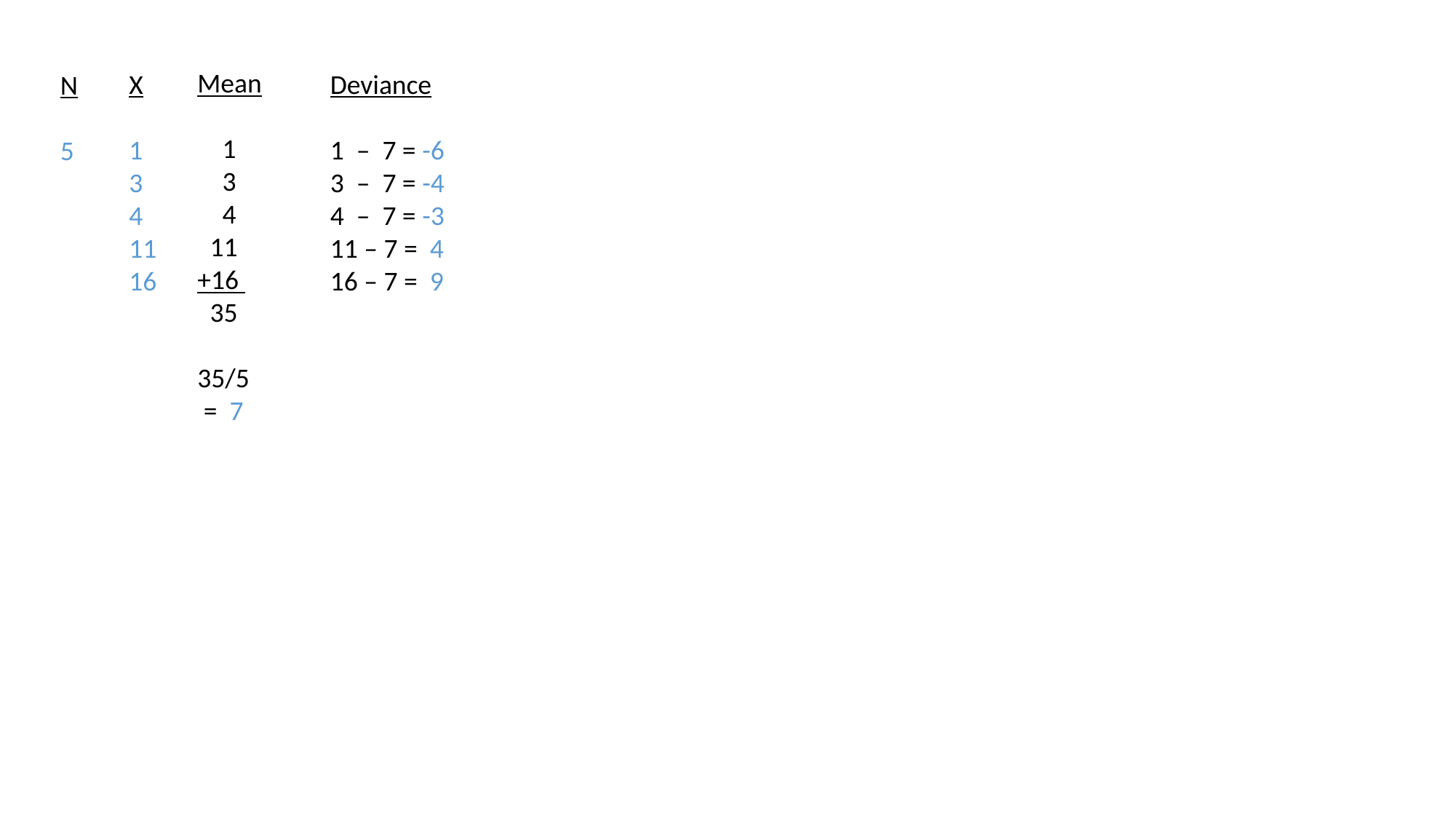

Mean

    1
    3
    4
  11
+16
  35

35/5
 =  7
X

1
3
4
11
16
Deviance

1  –  7 = -6
3  –  7 = -4
4  –  7 = -3
11 – 7 =  4
16 – 7 =  9
N

5